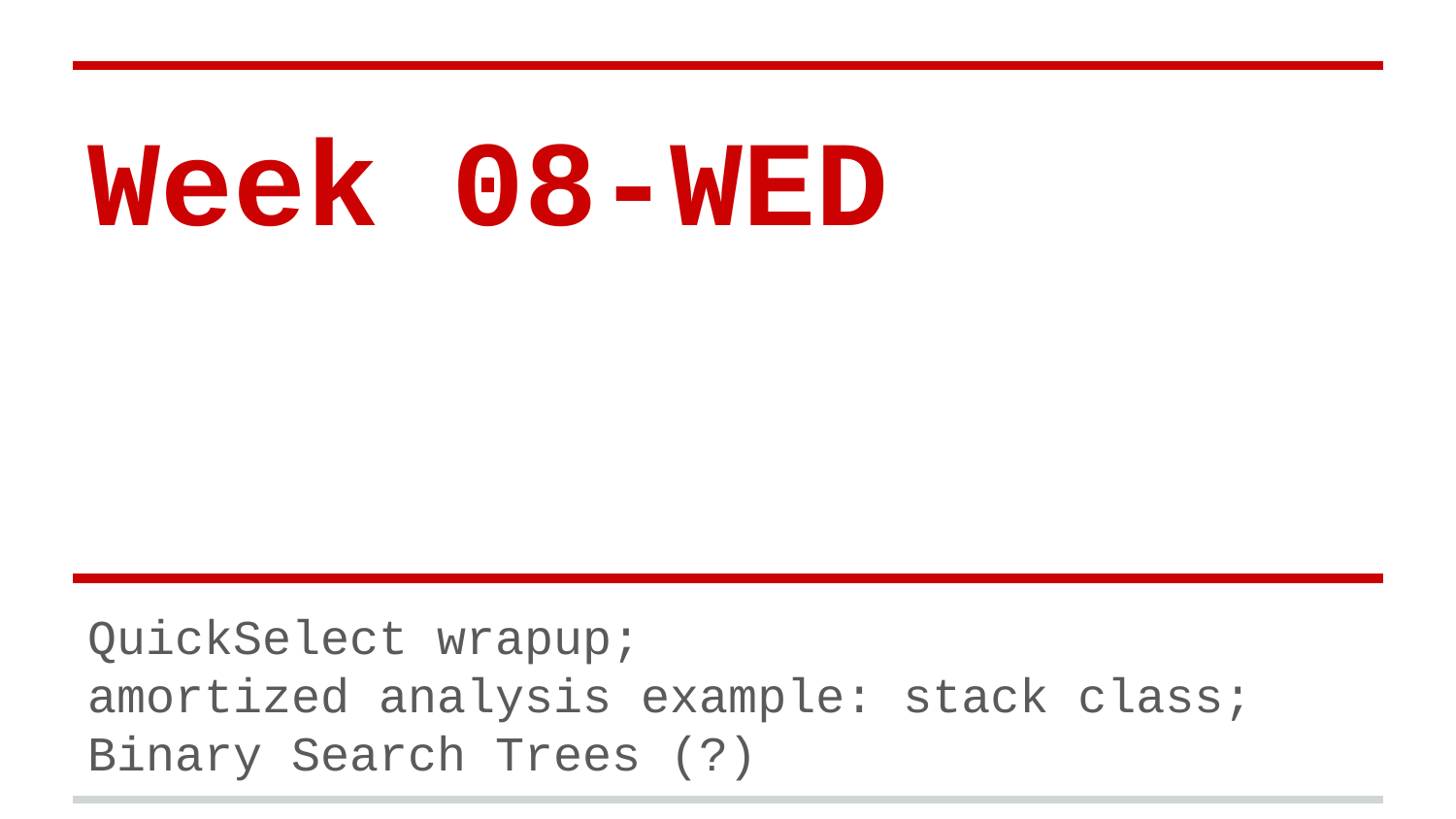

# Week 08-WED
QuickSelect wrapup;
amortized analysis example: stack class;
Binary Search Trees (?)